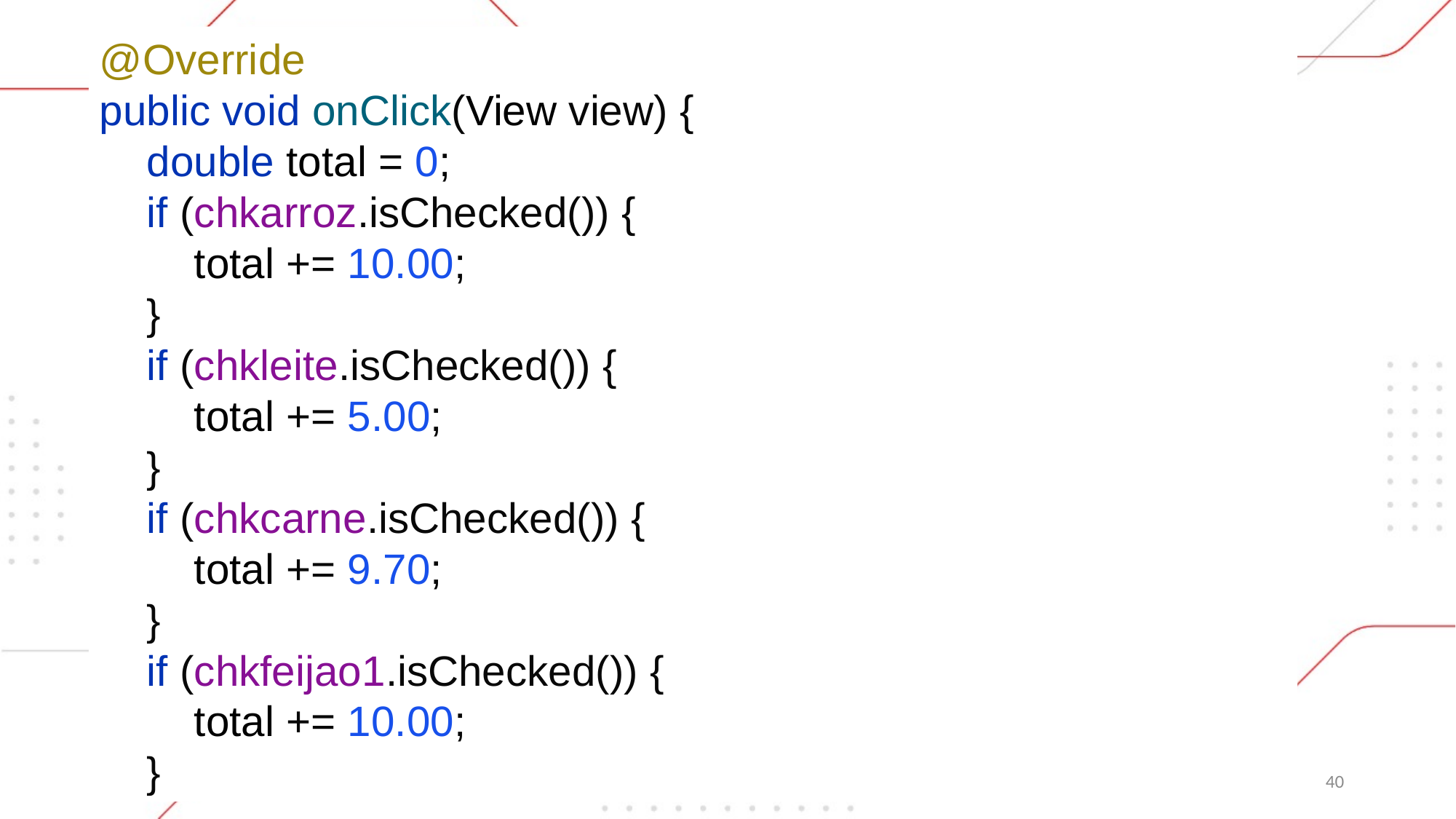

@Override
public void onClick(View view) {
    double total = 0;
    if (chkarroz.isChecked()) {
        total += 10.00;
    }
    if (chkleite.isChecked()) {
        total += 5.00;
    }
    if (chkcarne.isChecked()) {
        total += 9.70;
    }
    if (chkfeijao1.isChecked()) {
        total += 10.00;
    }
40